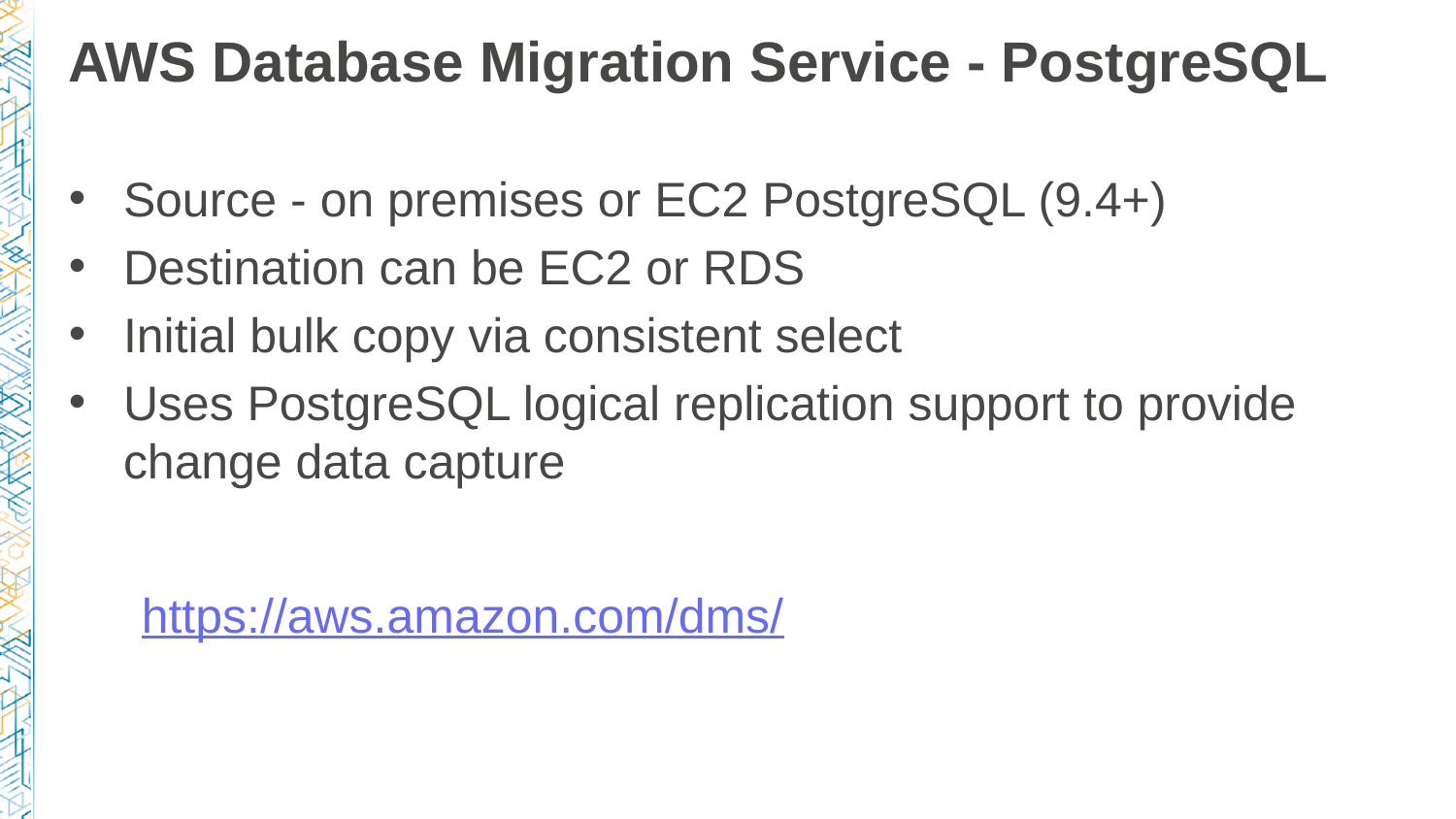

# AWS Database Migration Service - PostgreSQL
Source - on premises or EC2 PostgreSQL (9.4+)
Destination can be EC2 or RDS
Initial bulk copy via consistent select
Uses PostgreSQL logical replication support to provide change data capture

https://aws.amazon.com/dms/